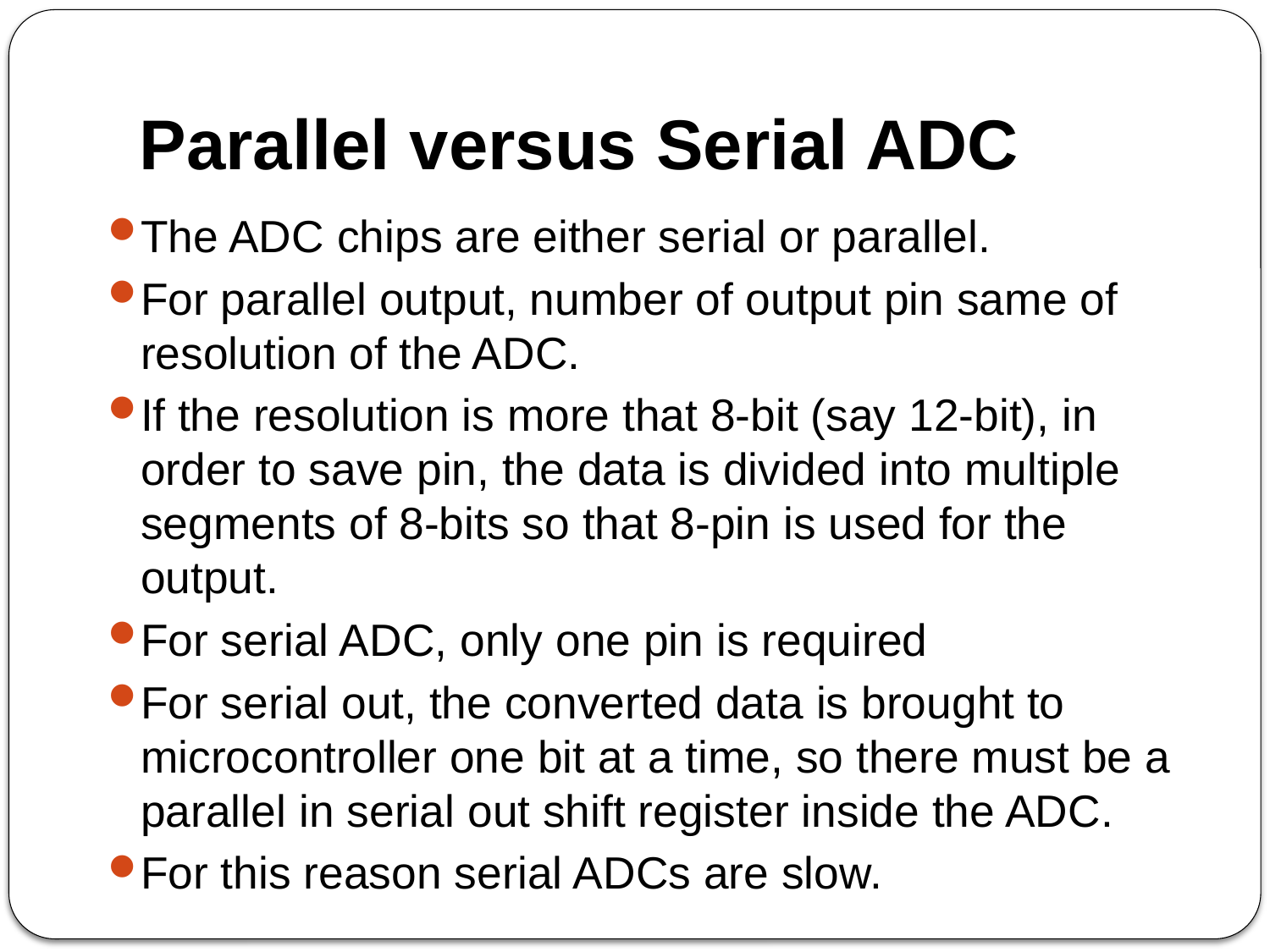

# Parallel versus Serial ADC
The ADC chips are either serial or parallel.
For parallel output, number of output pin same of resolution of the ADC.
If the resolution is more that 8-bit (say 12-bit), in order to save pin, the data is divided into multiple segments of 8-bits so that 8-pin is used for the output.
For serial ADC, only one pin is required
For serial out, the converted data is brought to microcontroller one bit at a time, so there must be a parallel in serial out shift register inside the ADC.
For this reason serial ADCs are slow.